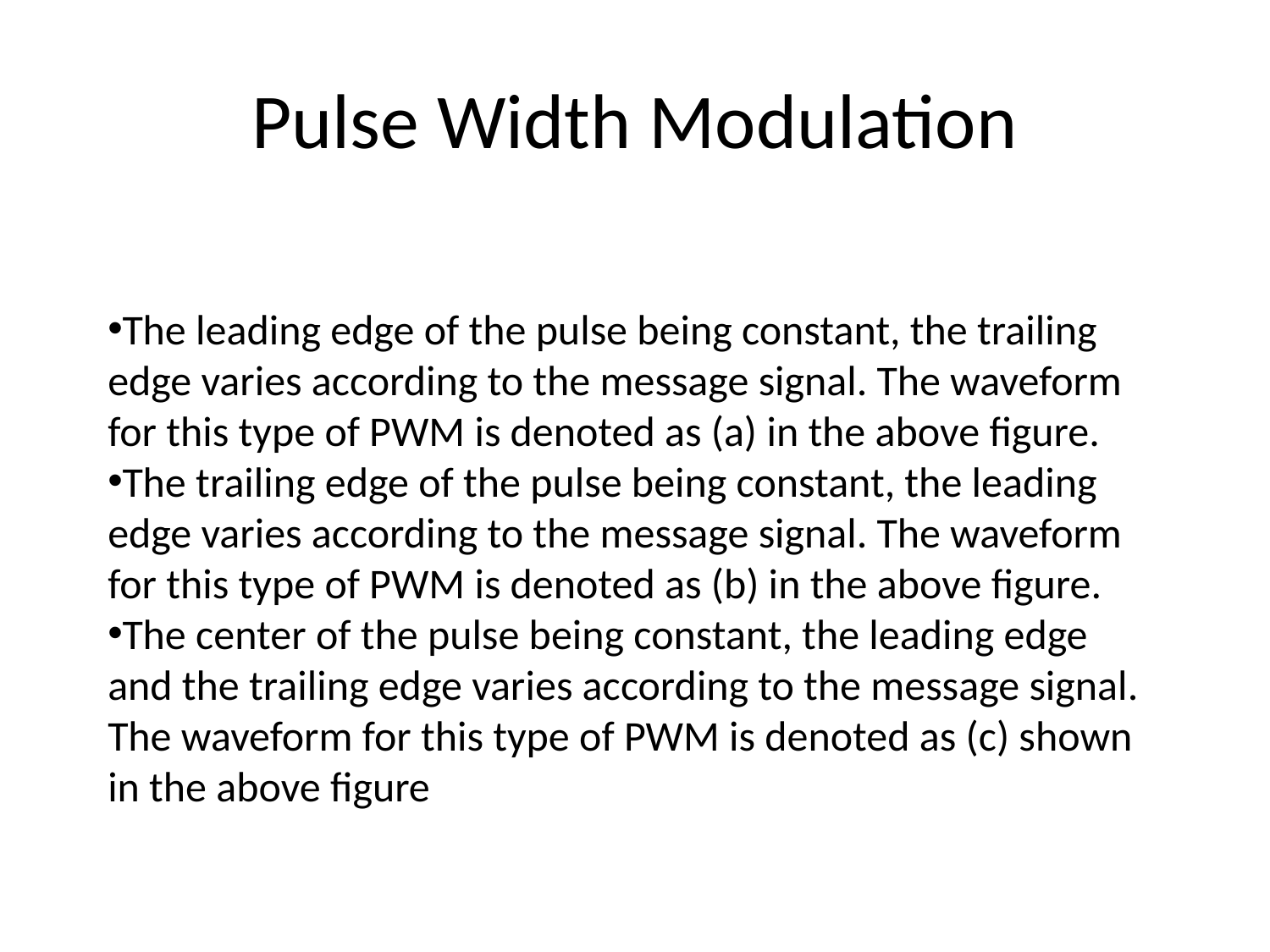

# Pulse Width Modulation

The leading edge of the pulse being constant, the trailing edge varies according to the message signal. The waveform for this type of PWM is denoted as (a) in the above figure.
The trailing edge of the pulse being constant, the leading edge varies according to the message signal. The waveform for this type of PWM is denoted as (b) in the above figure.
The center of the pulse being constant, the leading edge and the trailing edge varies according to the message signal. The waveform for this type of PWM is denoted as (c) shown in the above figure